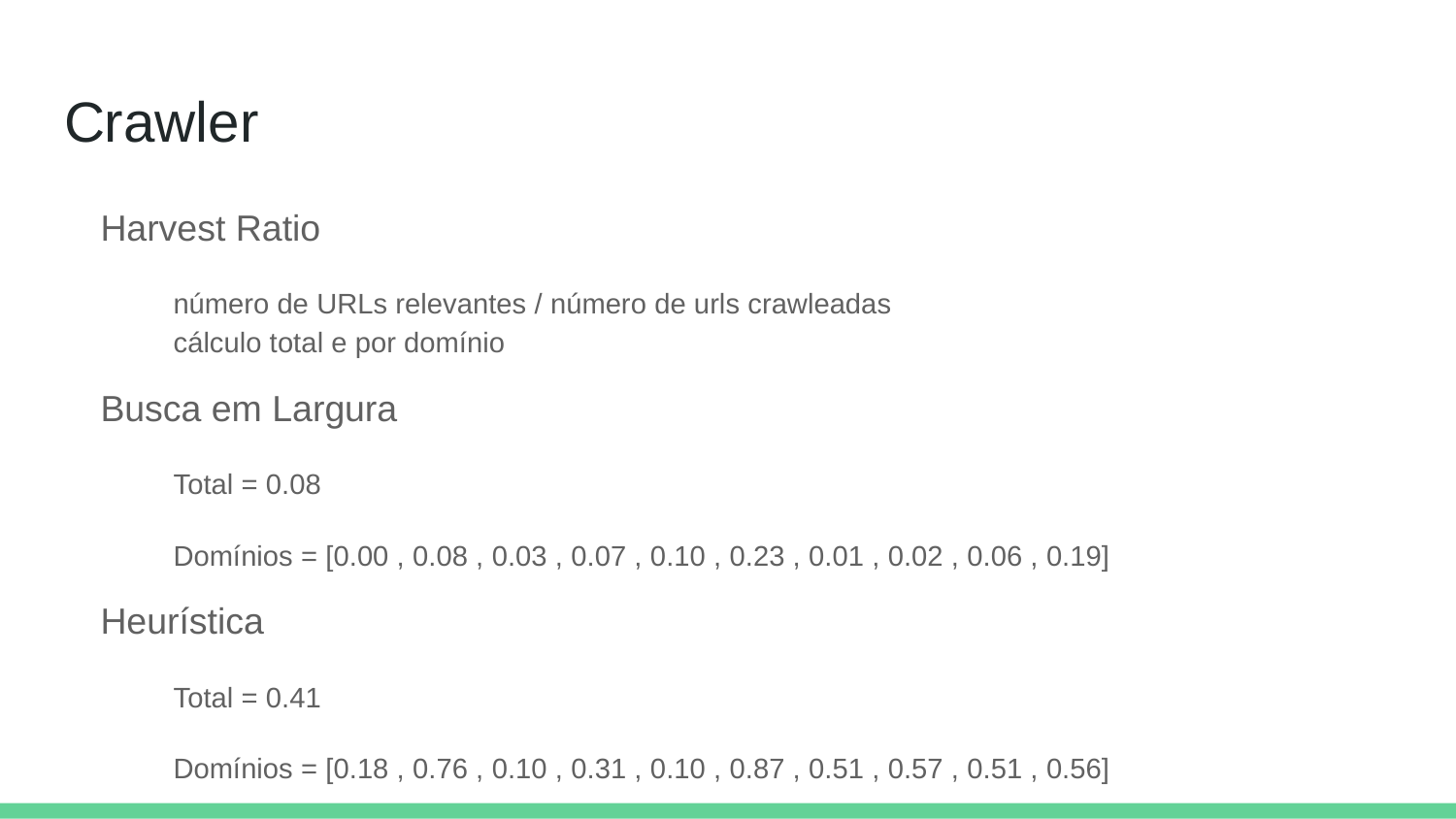

# Crawler
Harvest Ratio
número de URLs relevantes / número de urls crawleadas
cálculo total e por domínio
Busca em Largura
Total = 0.08
Domínios = [0.00 , 0.08 , 0.03 , 0.07 , 0.10 , 0.23 , 0.01 , 0.02 , 0.06 , 0.19]
Heurística
Total = 0.41
Domínios = [0.18 , 0.76 , 0.10 , 0.31 , 0.10 , 0.87 , 0.51 , 0.57 , 0.51 , 0.56]